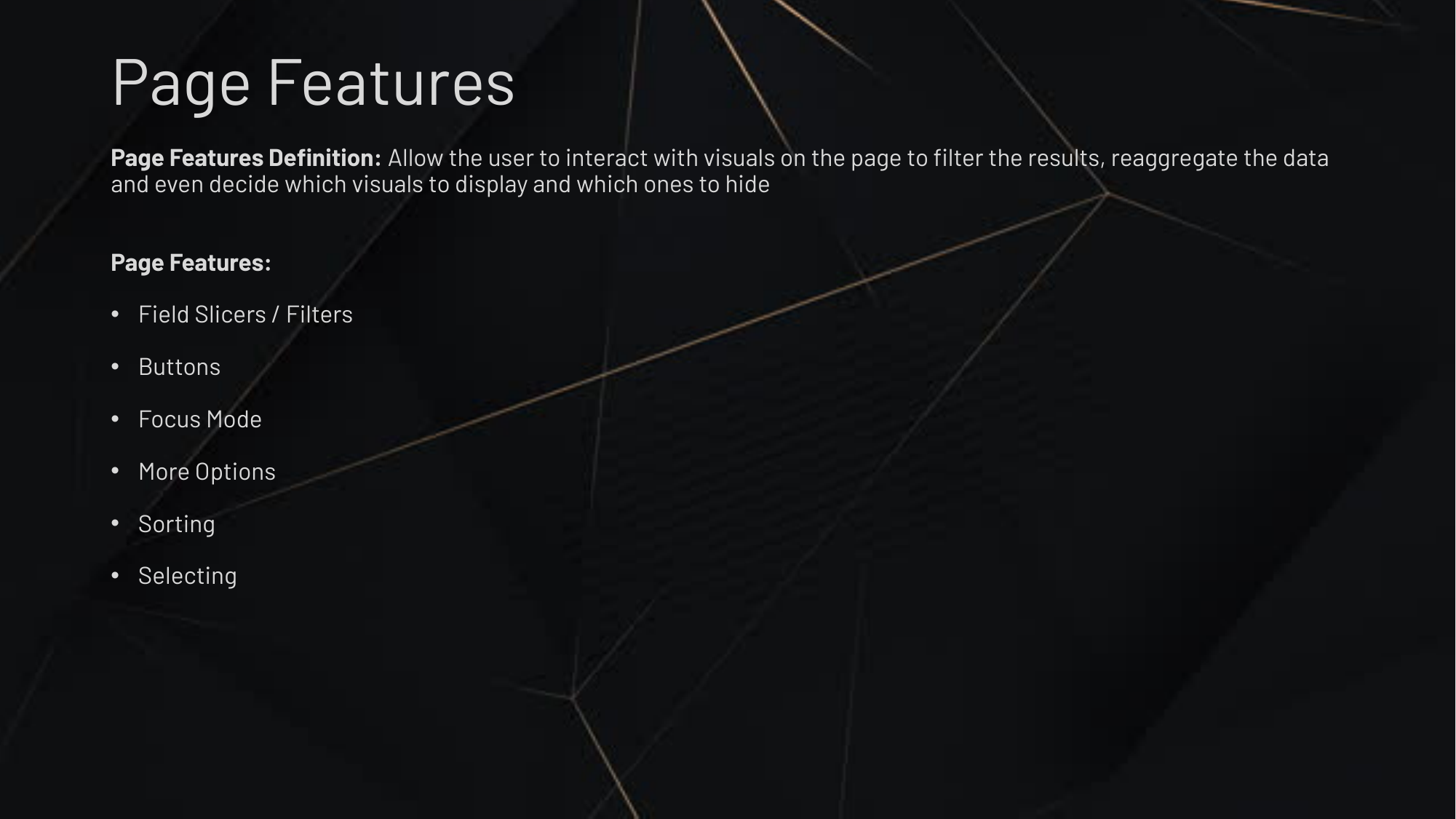

Page Features
Page Features Definition: Allow the user to interact with visuals on the page to filter the results, reaggregate the data and even decide which visuals to display and which ones to hide

Page Features:

Field Slicers / Filters

Buttons

Focus Mode

More Options

Sorting

Selecting